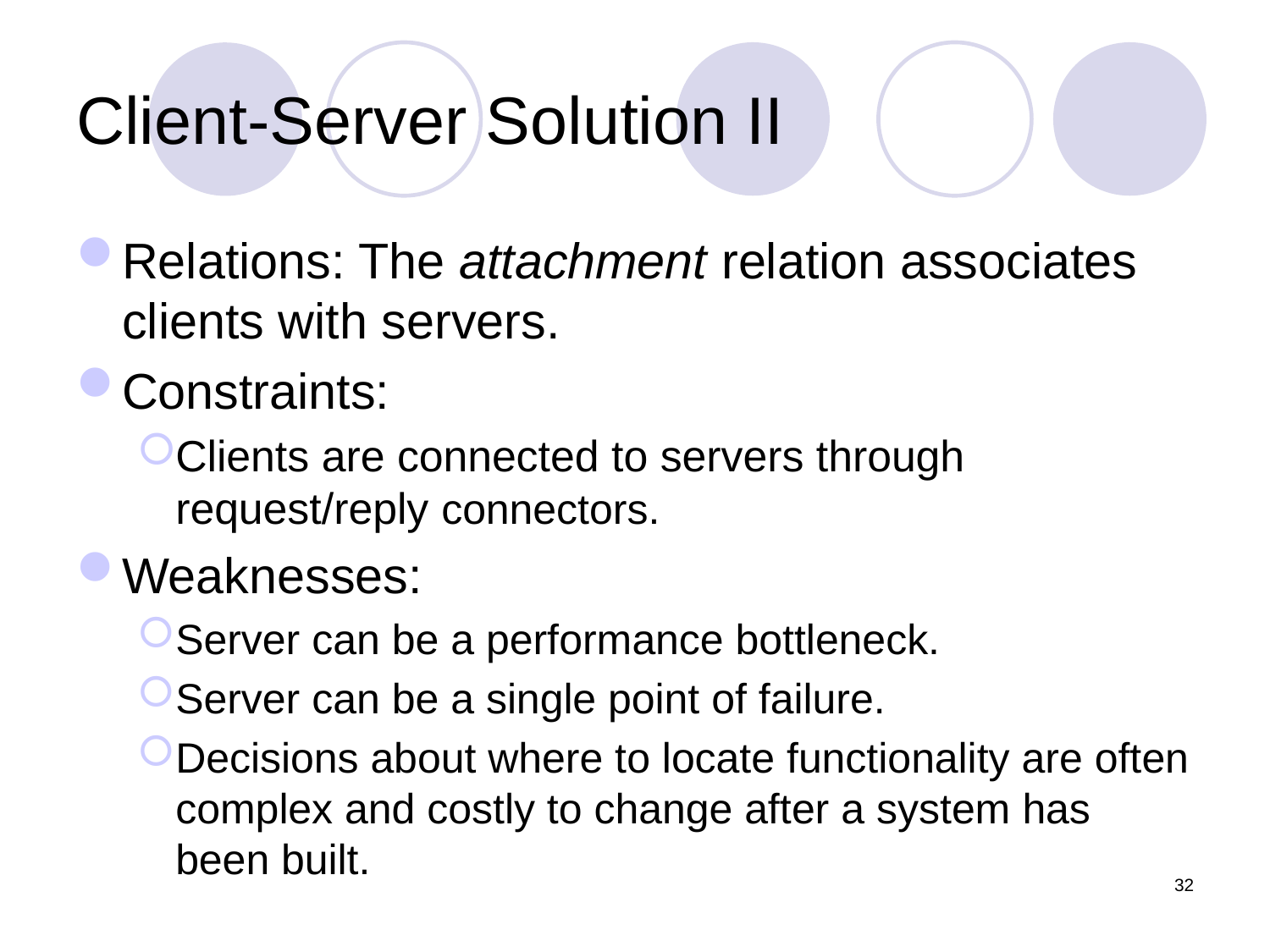

# Client-Server Solution II
Relations: The attachment relation associates clients with servers.
Constraints:
Clients are connected to servers through request/reply connectors.
Weaknesses:
Server can be a performance bottleneck.
Server can be a single point of failure.
Decisions about where to locate functionality are often complex and costly to change after a system has been built.
32